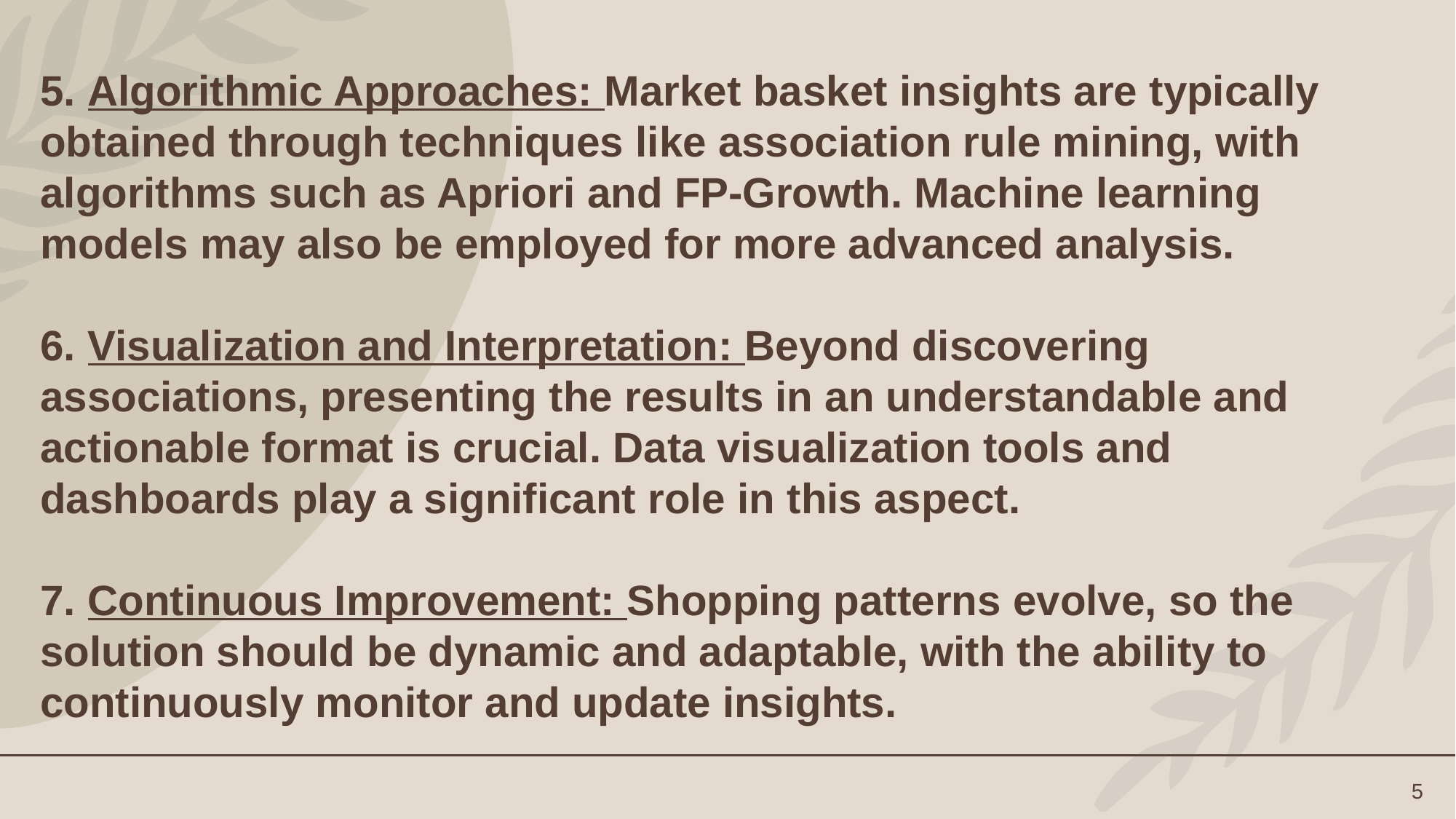

5. Algorithmic Approaches: Market basket insights are typically obtained through techniques like association rule mining, with algorithms such as Apriori and FP-Growth. Machine learning models may also be employed for more advanced analysis.

6. Visualization and Interpretation: Beyond discovering associations, presenting the results in an understandable and actionable format is crucial. Data visualization tools and dashboards play a significant role in this aspect.

7. Continuous Improvement: Shopping patterns evolve, so the solution should be dynamic and adaptable, with the ability to continuously monitor and update insights.

5